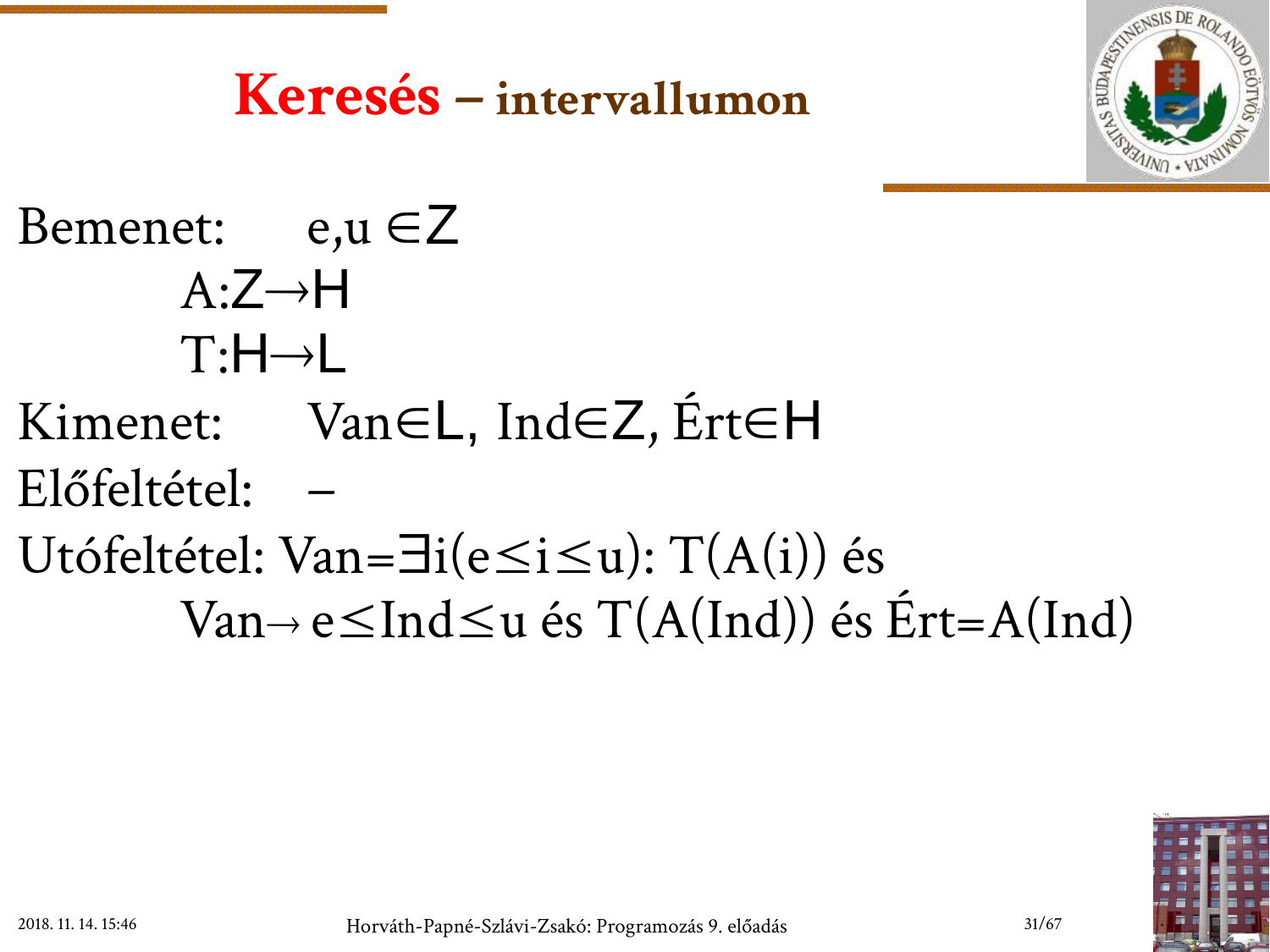

# Keresés – intervallumon
Bemenet:	e,u ∈Z
	A:Z→H
	T:H→L
Kimenet:	Van∈L, Ind∈Z, Ért∈H
Előfeltétel:	−
Utófeltétel: Van=∃i(e≤i≤u): T(A(i)) és
	Van→ e≤Ind≤u és T(A(Ind)) és Ért=A(Ind)

2018. 11. 14. 15:46
Horváth-Papné-Szlávi-Zsakó: Programozás 9. előadás
31/67